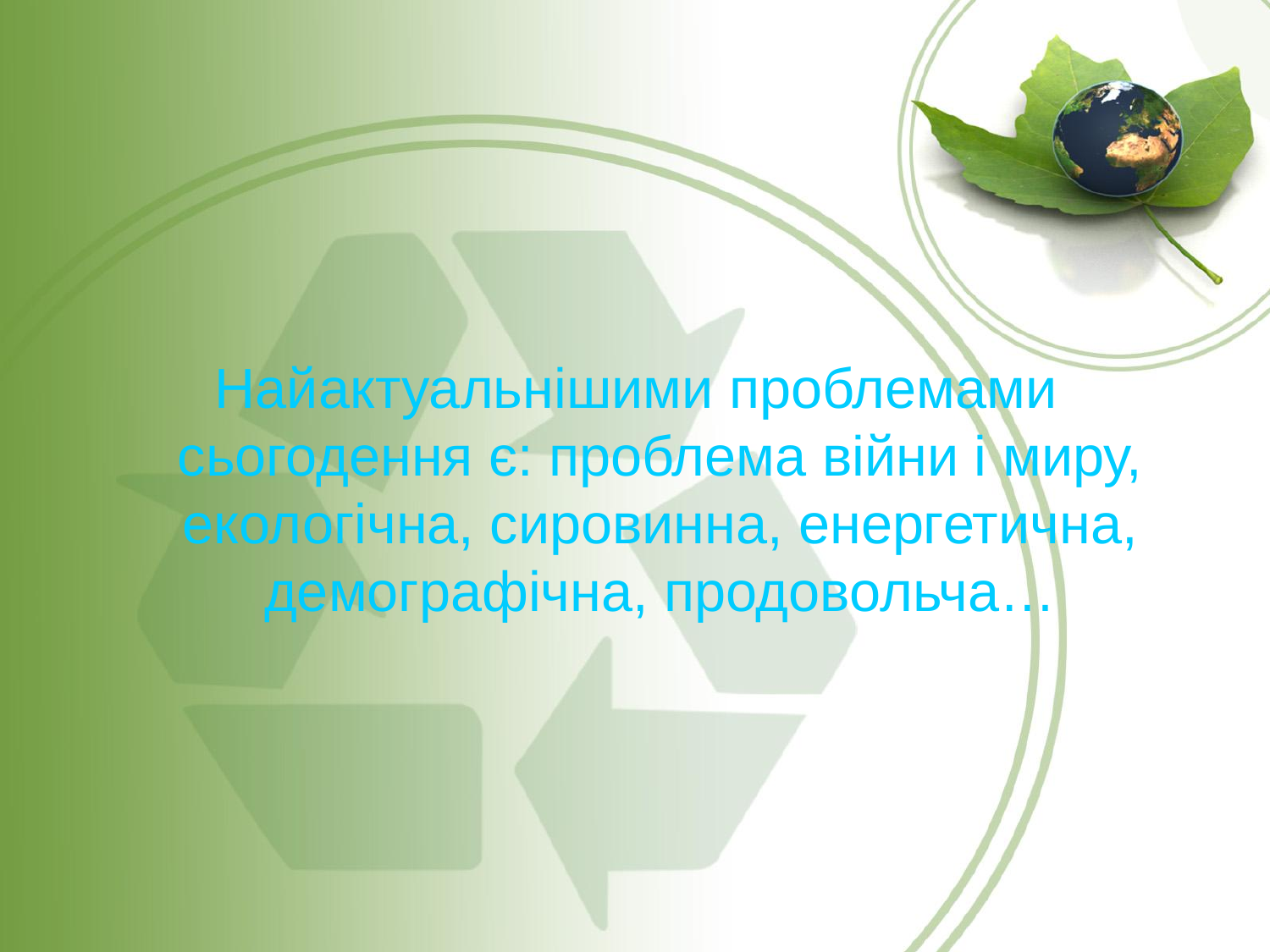

Найактуальнішими проблемами сьогодення є: проблема війни і миру, екологічна, сировинна, енергетична, демографічна, продовольча…